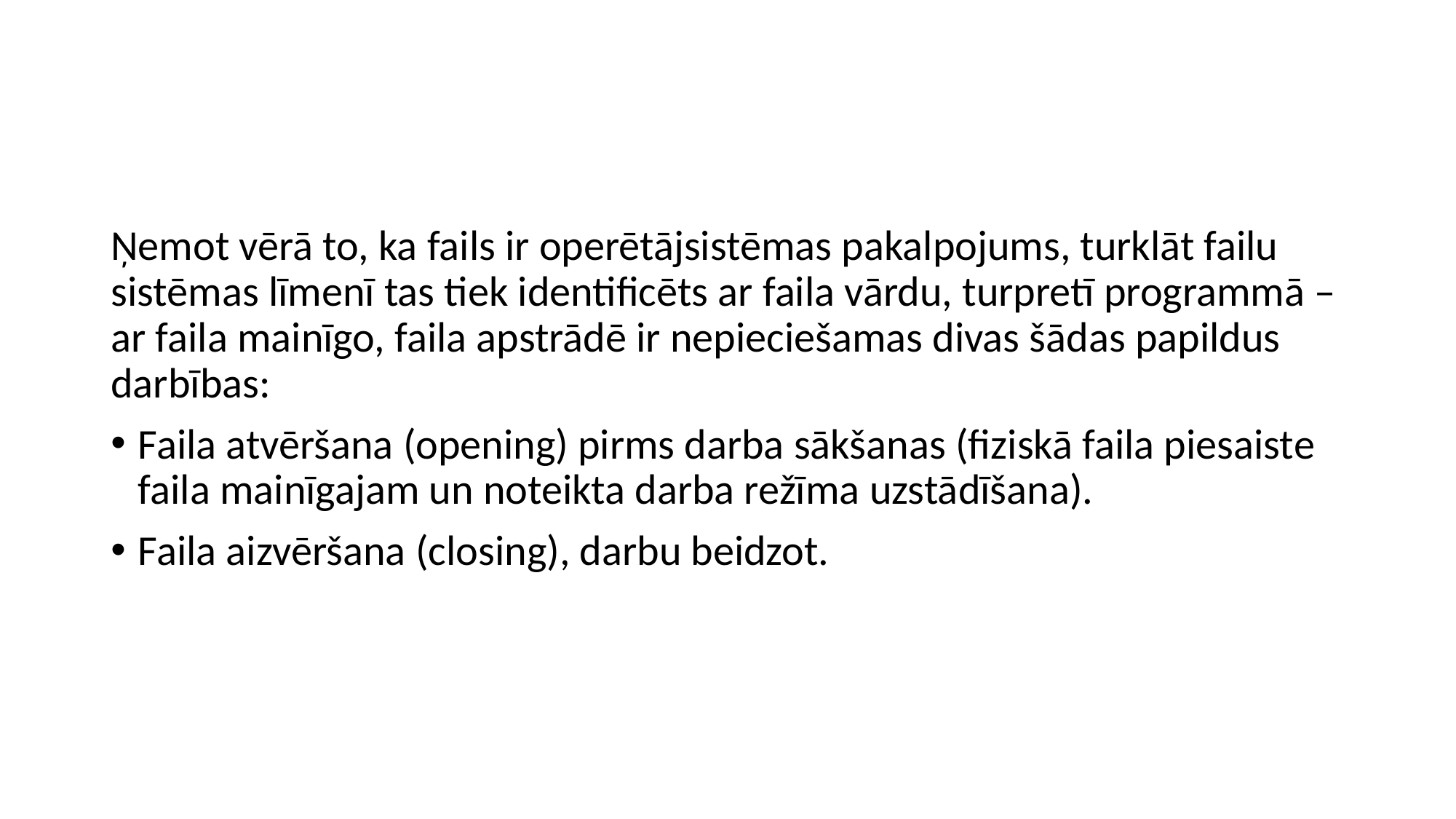

#
Ņemot vērā to, ka fails ir operētājsistēmas pakalpojums, turklāt failu sistēmas līmenī tas tiek identificēts ar faila vārdu, turpretī programmā – ar faila mainīgo, faila apstrādē ir nepieciešamas divas šādas papildus darbības:
Faila atvēršana (opening) pirms darba sākšanas (fiziskā faila piesaiste faila mainīgajam un noteikta darba režīma uzstādīšana).
Faila aizvēršana (closing), darbu beidzot.